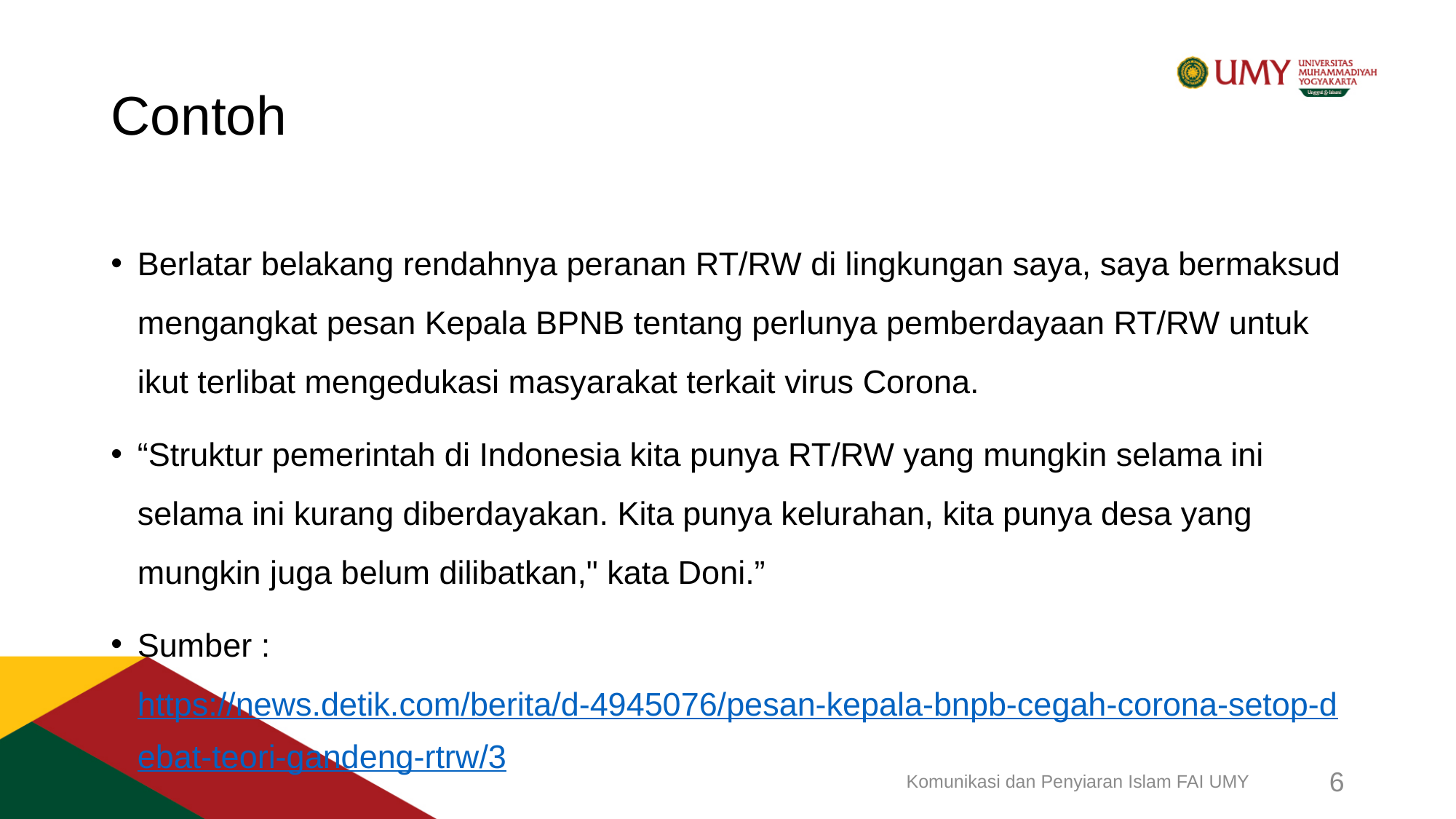

# Contoh
Berlatar belakang rendahnya peranan RT/RW di lingkungan saya, saya bermaksud mengangkat pesan Kepala BPNB tentang perlunya pemberdayaan RT/RW untuk ikut terlibat mengedukasi masyarakat terkait virus Corona.
“Struktur pemerintah di Indonesia kita punya RT/RW yang mungkin selama ini selama ini kurang diberdayakan. Kita punya kelurahan, kita punya desa yang mungkin juga belum dilibatkan," kata Doni.”
Sumber : https://news.detik.com/berita/d-4945076/pesan-kepala-bnpb-cegah-corona-setop-debat-teori-gandeng-rtrw/3
Komunikasi dan Penyiaran Islam FAI UMY
6